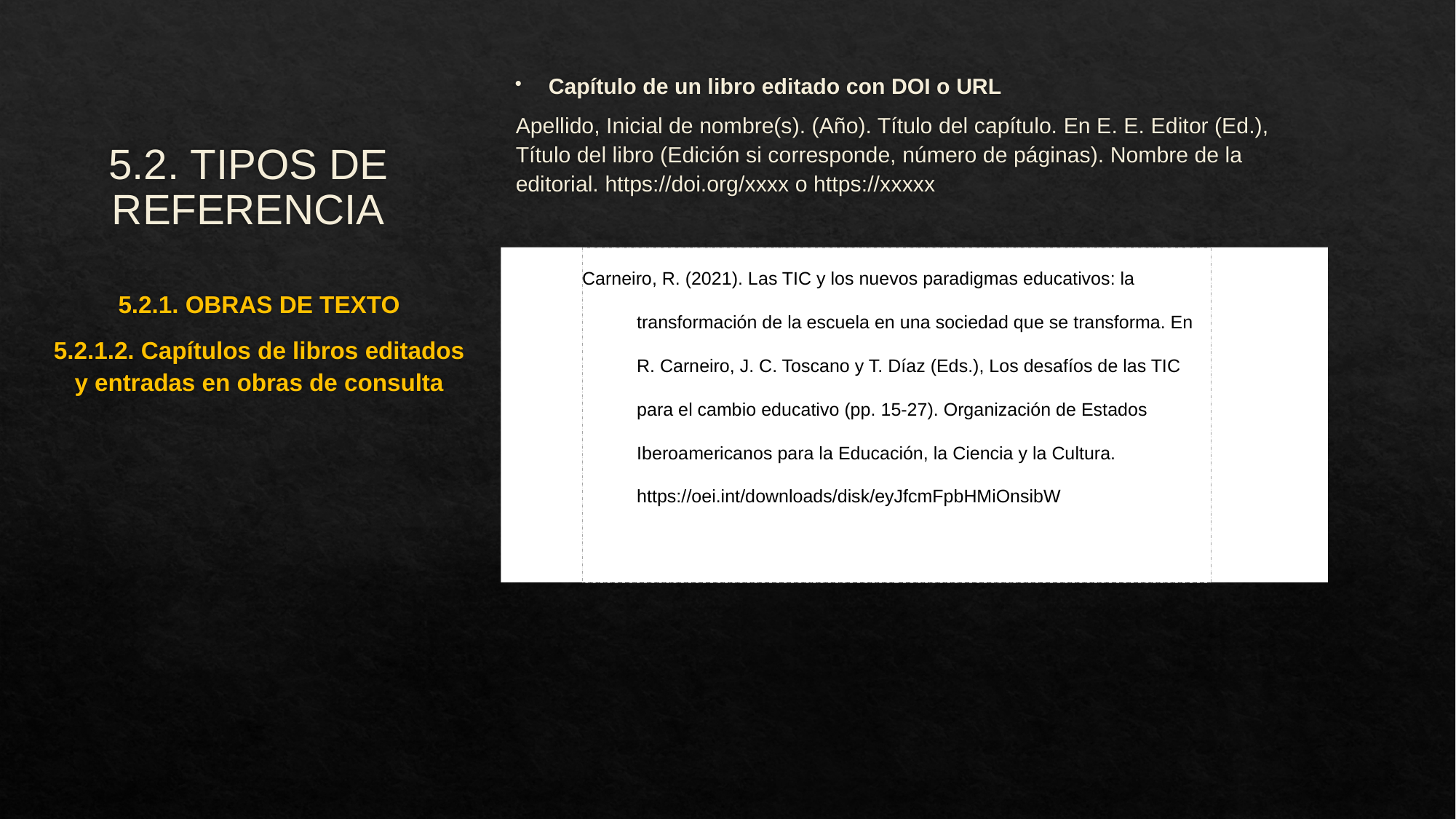

Capítulo de un libro editado con DOI o URL
Apellido, Inicial de nombre(s). (Año). Título del capítulo. En E. E. Editor (Ed.), Título del libro (Edición si corresponde, número de páginas). Nombre de la editorial. https://doi.org/xxxx o https://xxxxx
# 5.2. TIPOS DE REFERENCIA
Carneiro, R. (2021). Las TIC y los nuevos paradigmas educativos: la transformación de la escuela en una sociedad que se transforma. En R. Carneiro, J. C. Toscano y T. Díaz (Eds.), Los desafíos de las TIC para el cambio educativo (pp. 15-27). Organización de Estados Iberoamericanos para la Educación, la Ciencia y la Cultura. https://oei.int/downloads/disk/eyJfcmFpbHMiOnsibW

5.2.1. OBRAS DE TEXTO
5.2.1.2. Capítulos de libros editados y entradas en obras de consulta